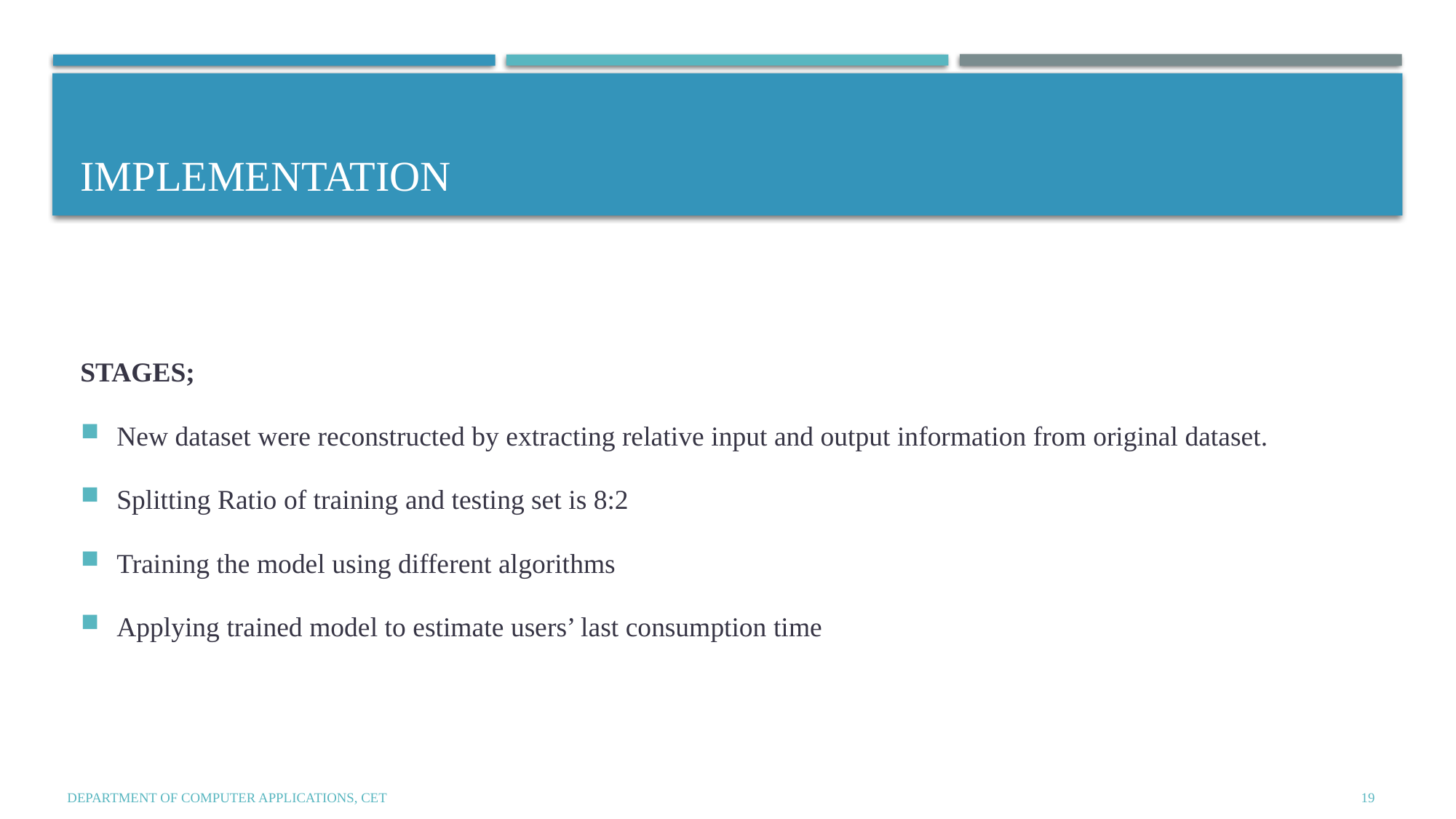

# Implementation
STAGES;
New dataset were reconstructed by extracting relative input and output information from original dataset.
Splitting Ratio of training and testing set is 8:2
Training the model using different algorithms
Applying trained model to estimate users’ last consumption time
Department of Computer Applications, CET
19